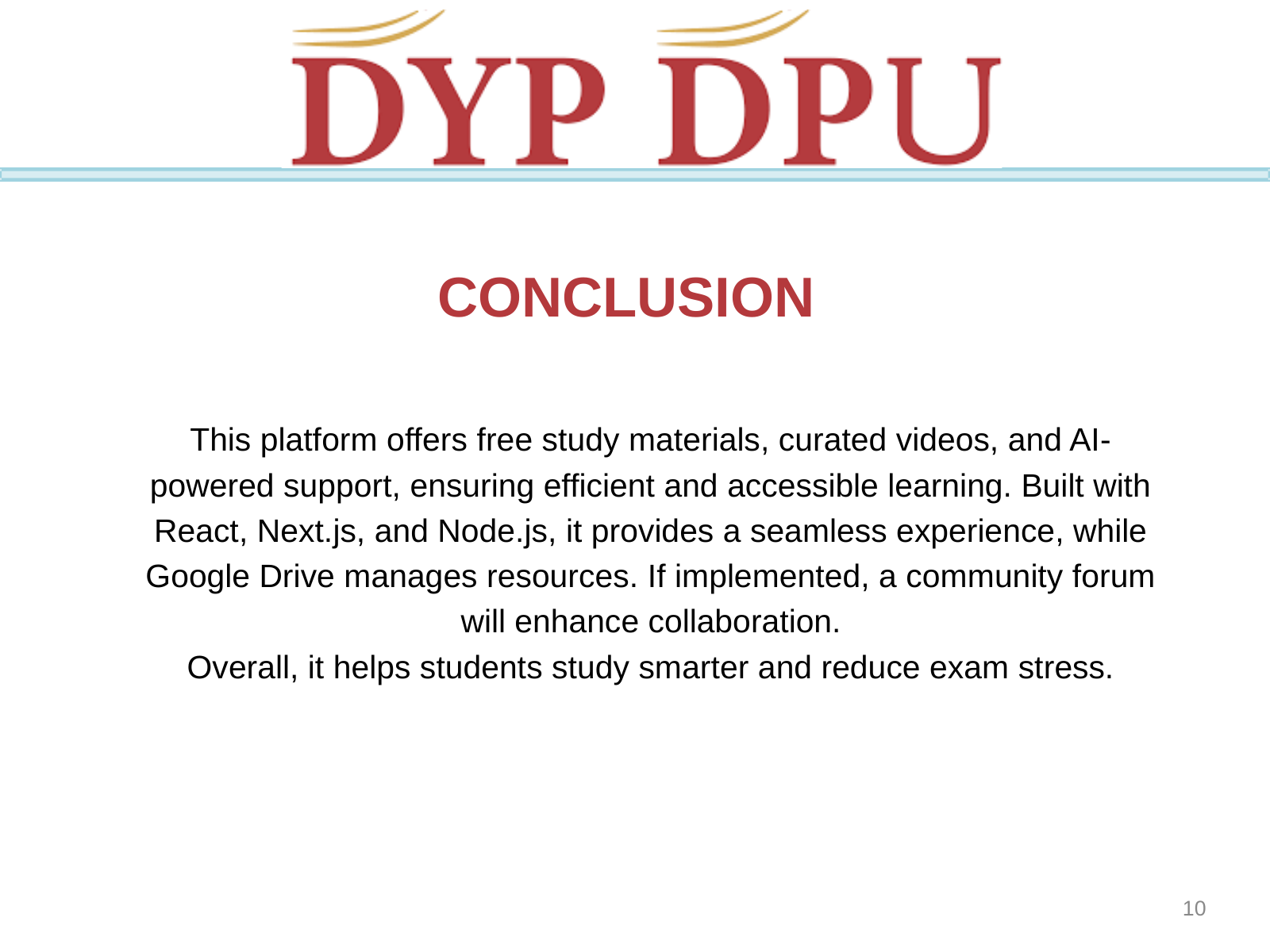

CONCLUSION
This platform offers free study materials, curated videos, and AI-powered support, ensuring efficient and accessible learning. Built with React, Next.js, and Node.js, it provides a seamless experience, while Google Drive manages resources. If implemented, a community forum will enhance collaboration.
Overall, it helps students study smarter and reduce exam stress.

10